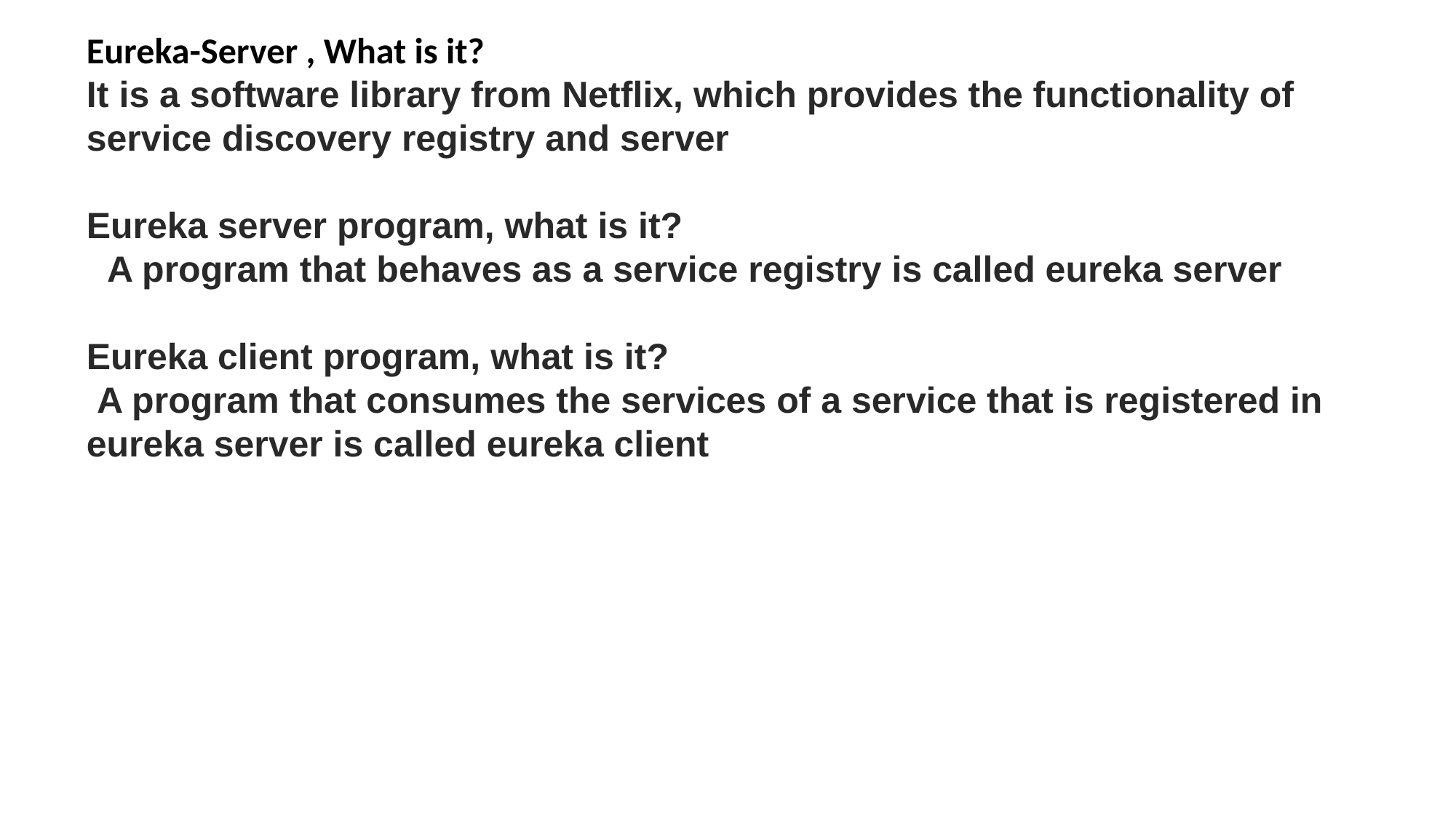

Eureka-Server , What is it?
It is a software library from Netflix, which provides the functionality of service discovery registry and server

Eureka server program, what is it?
  A program that behaves as a service registry is called eureka server

Eureka client program, what is it?
 A program that consumes the services of a service that is registered in eureka server is called eureka client